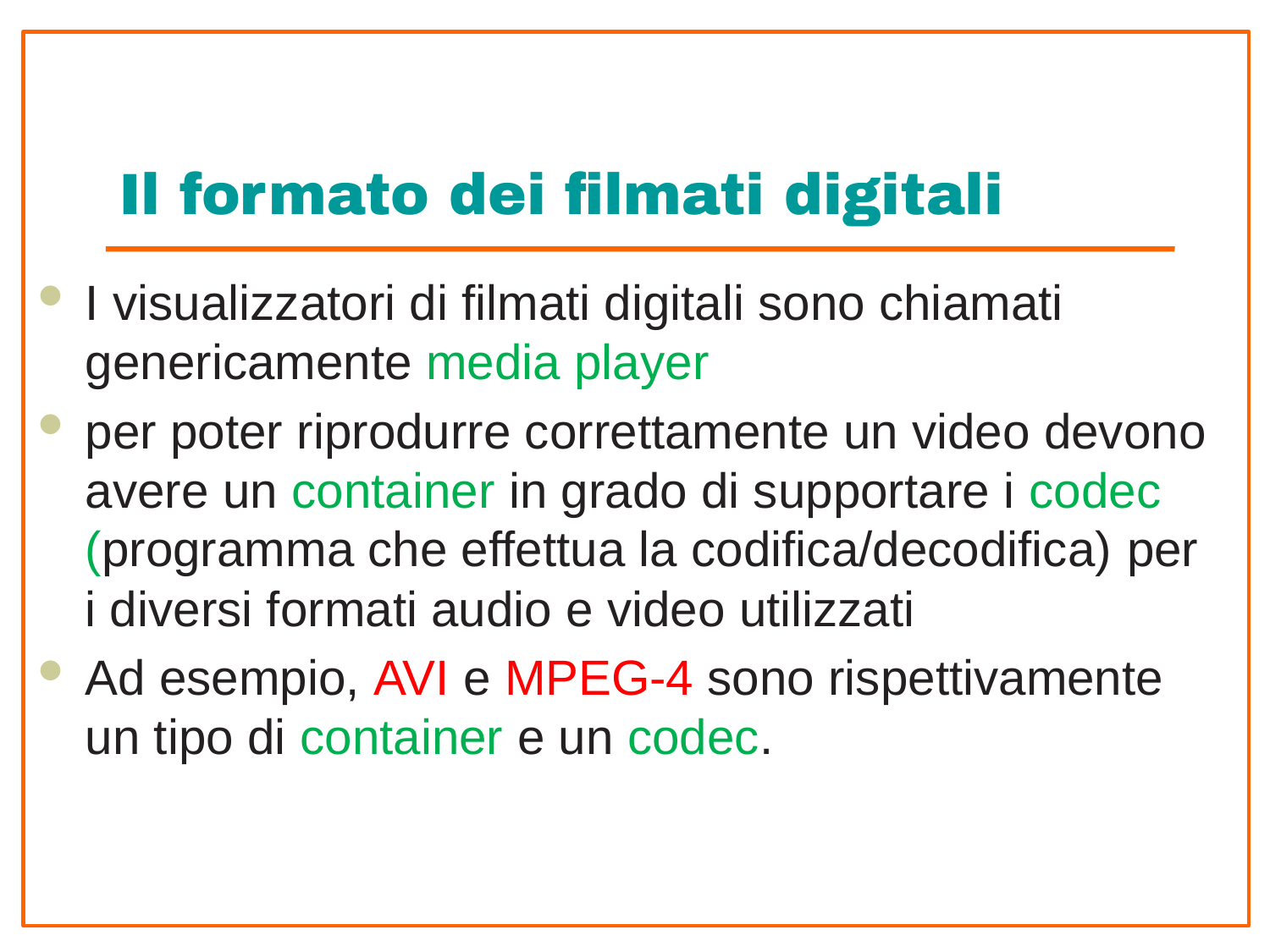

# Il formato dei filmati digitali
I visualizzatori di filmati digitali sono chiamati genericamente media player
per poter riprodurre correttamente un video devono avere un container in grado di supportare i codec (programma che effettua la codifica/decodifica) per i diversi formati audio e video utilizzati
Ad esempio, AVI e MPEG-4 sono rispettivamente un tipo di container e un codec.